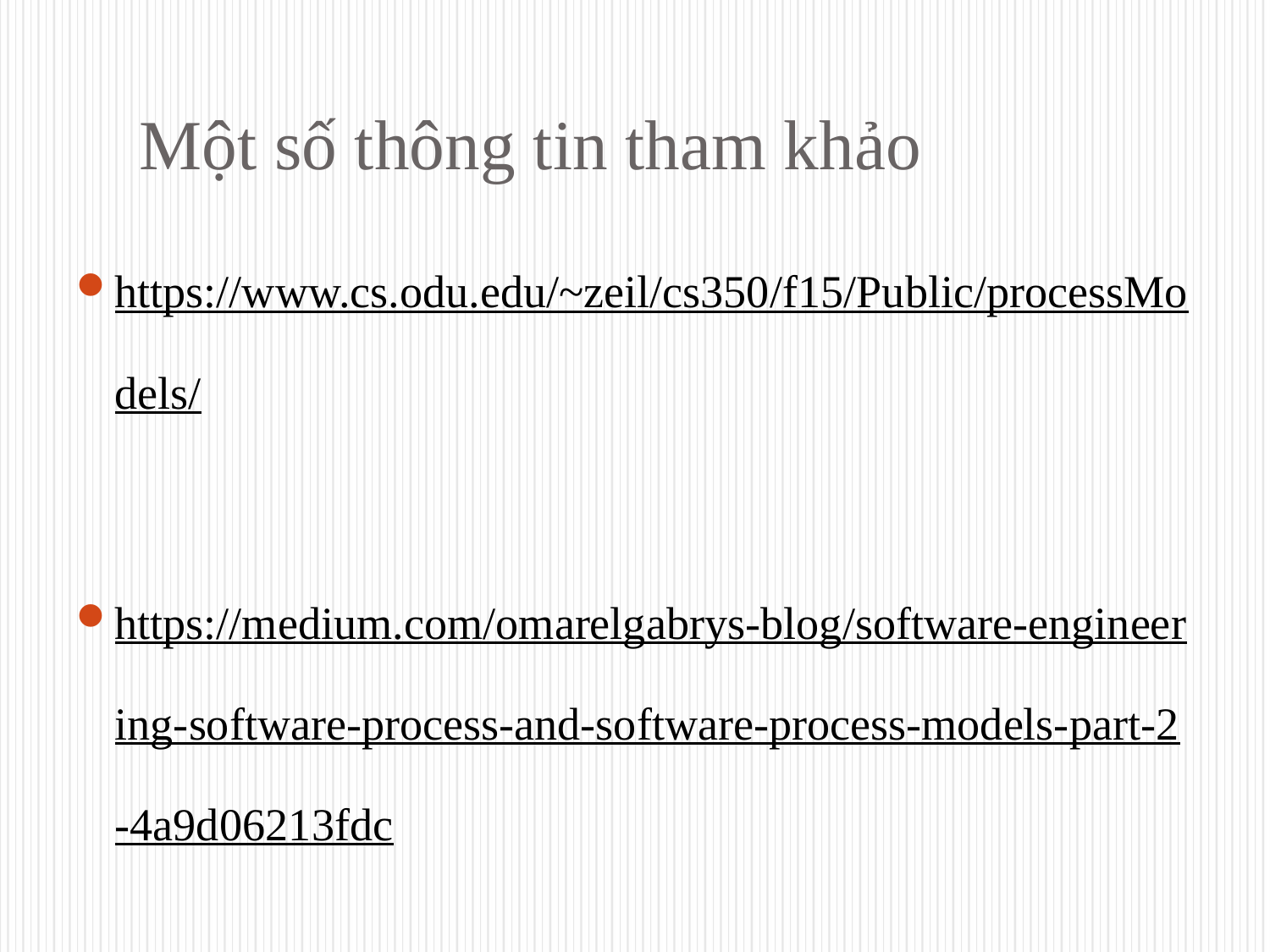

# Một số thông tin tham khảo
https://www.cs.odu.edu/~zeil/cs350/f15/Public/processModels/
https://medium.com/omarelgabrys-blog/software-engineering-software-process-and-software-process-models-part-2-4a9d06213fdc